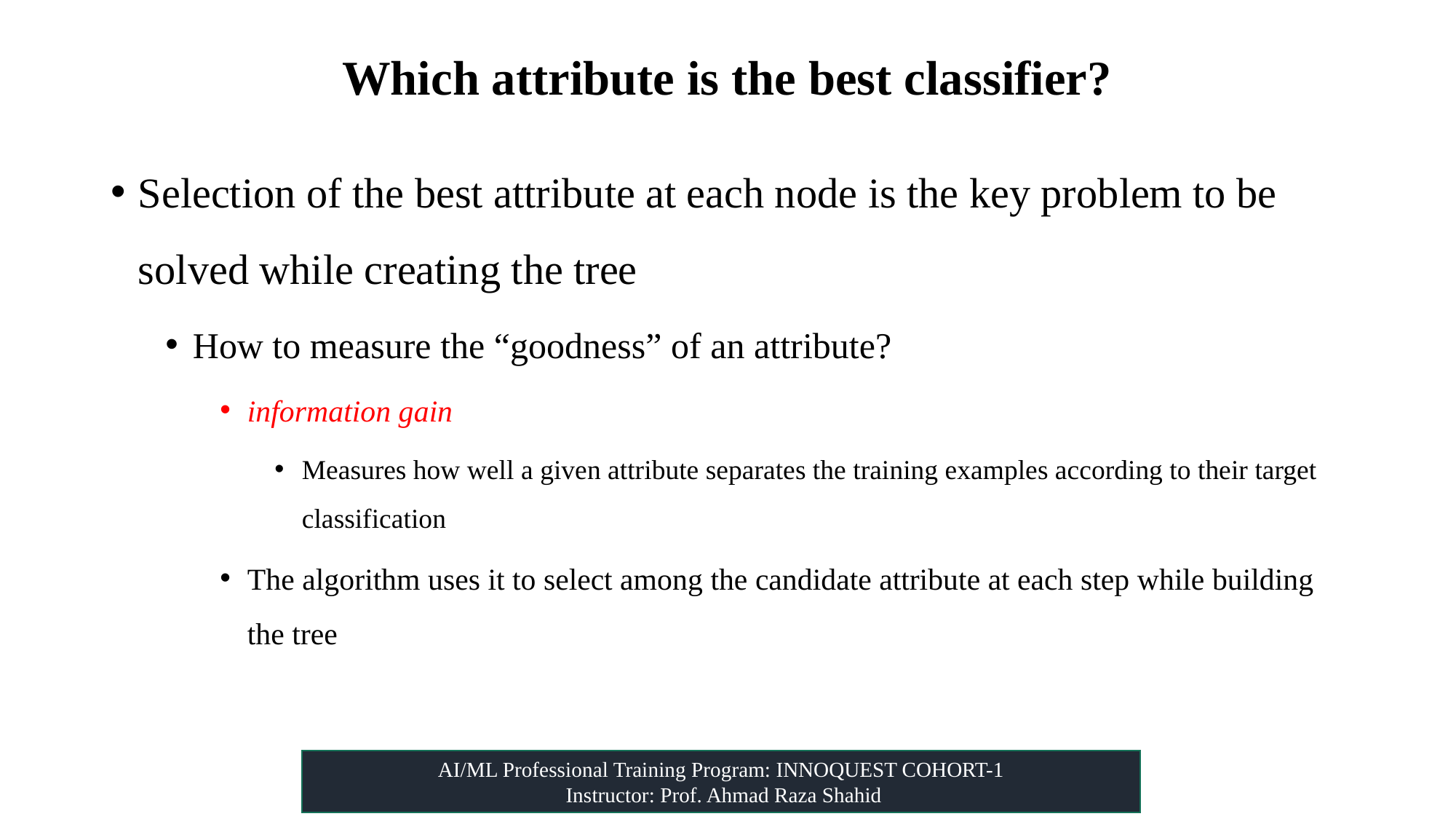

# Which attribute is the best classifier?
Selection of the best attribute at each node is the key problem to be solved while creating the tree
How to measure the “goodness” of an attribute?
information gain
Measures how well a given attribute separates the training examples according to their target classification
The algorithm uses it to select among the candidate attribute at each step while building the tree
AI/ML Professional Training Program: INNOQUEST COHORT-1
 Instructor: Prof. Ahmad Raza Shahid
(Quinlan 1986)